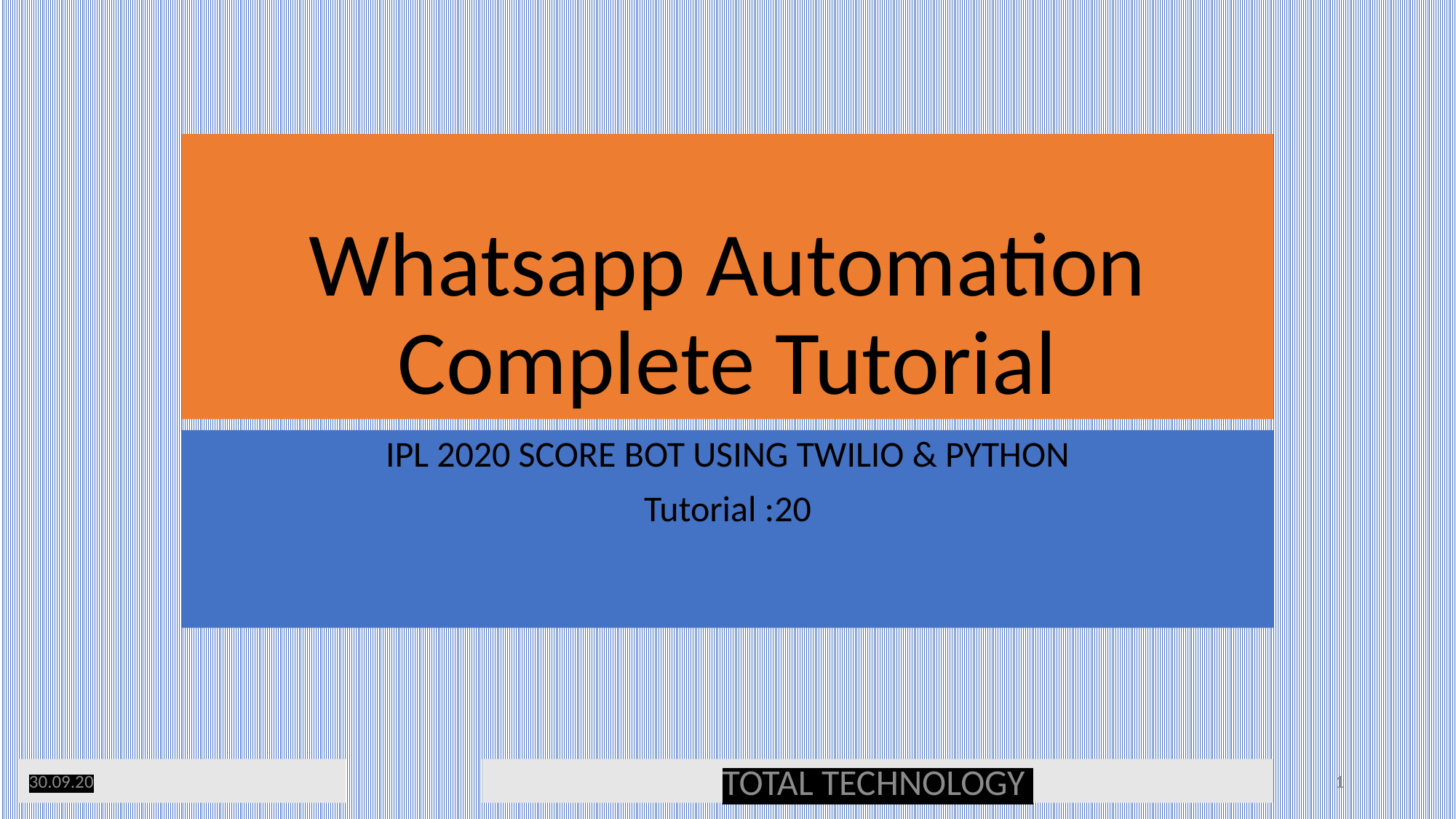

# Whatsapp Automation Complete Tutorial
IPL 2020 SCORE BOT USING TWILIO & PYTHON
Tutorial :20

30.09.20
TOTAL TECHNOLOGY
1